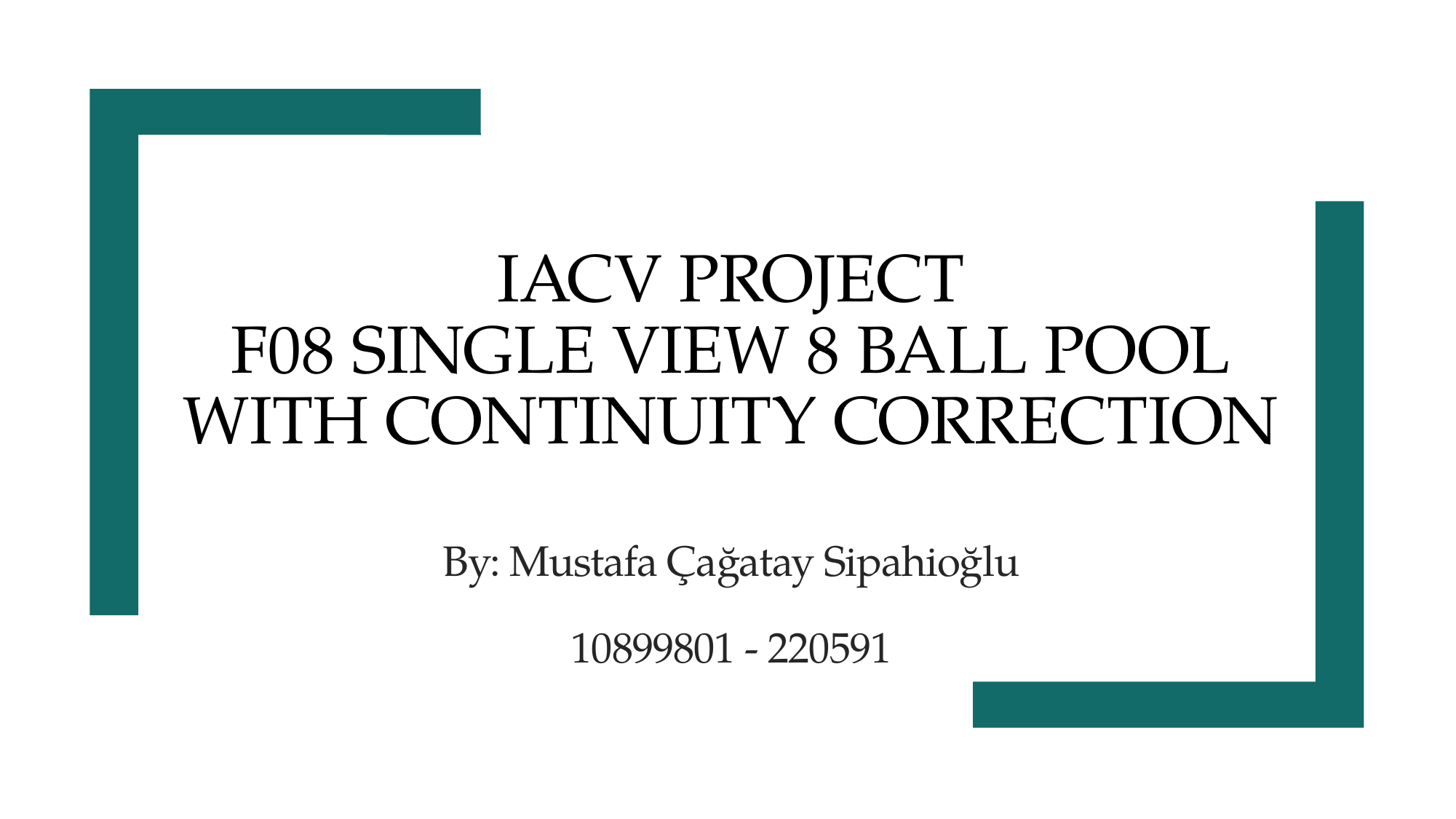

# IACV Project F08 sıngle vıew 8 ball pool wıth contınuıty correctıon
By: Mustafa Çağatay Sipahioğlu

10899801 - 220591